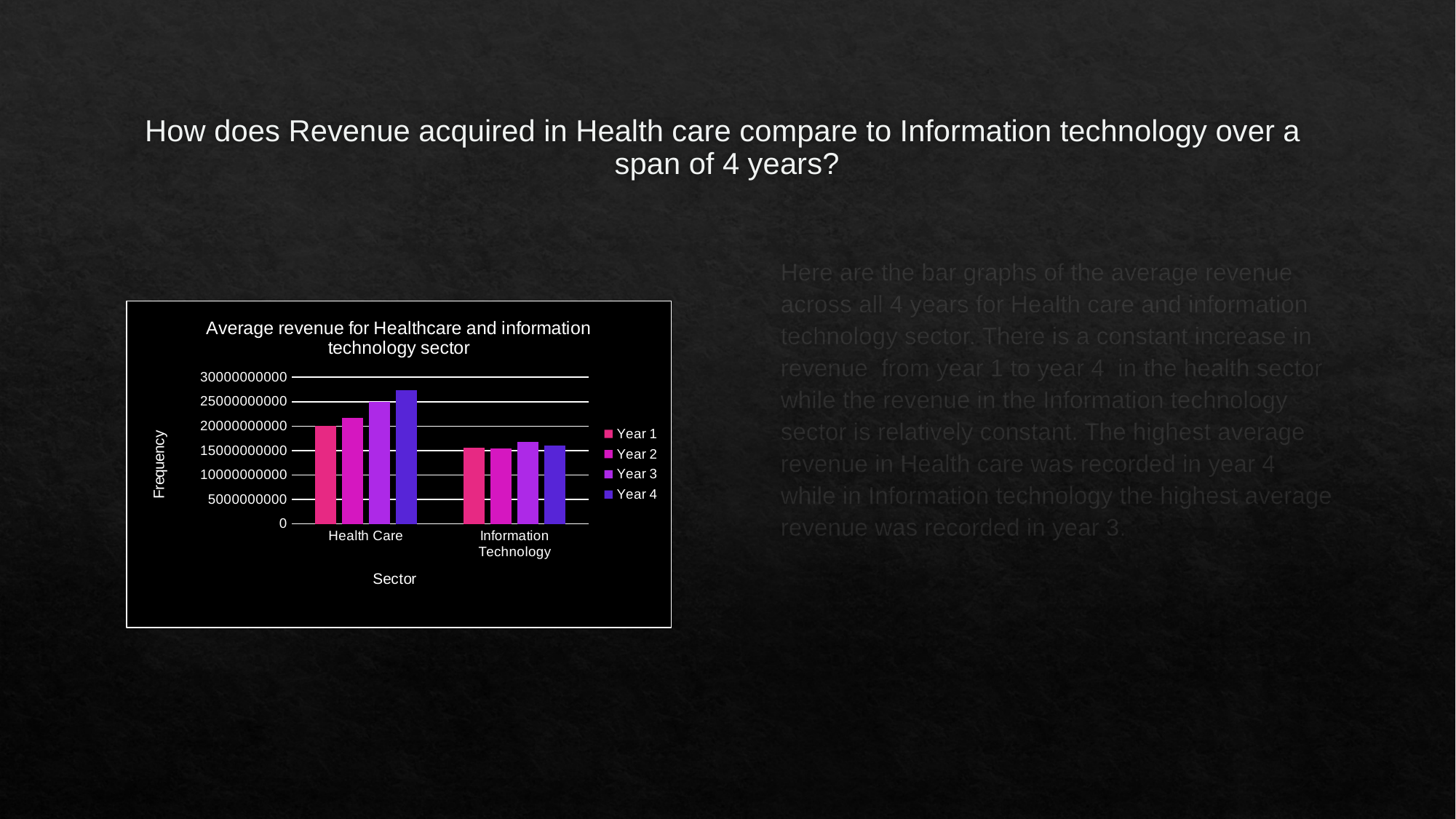

# How does Revenue acquired in Health care compare to Information technology over a span of 4 years?

Here are the bar graphs of the average revenue across all 4 years for Health care and information technology sector. There is a constant increase in revenue  from year 1 to year 4  in the health sector while the revenue in the Information technology sector is relatively constant. The highest average revenue in Health care was recorded in year 4 while in Information technology the highest average revenue was recorded in year 3.

### Chart: Average revenue for Healthcare and information technology sector

| Category | Year 1 | Year 2 | Year 3 | Year 4 |
|---|---|---|---|---|
| Health Care | 20079451562.5 | 21652955812.5 | 24918770489.361702 | 27312225702.12766 |
| Information Technology | 15546943135.59322 | 15391407779.661016 | 16763203719.298246 | 16035034618.181818 |